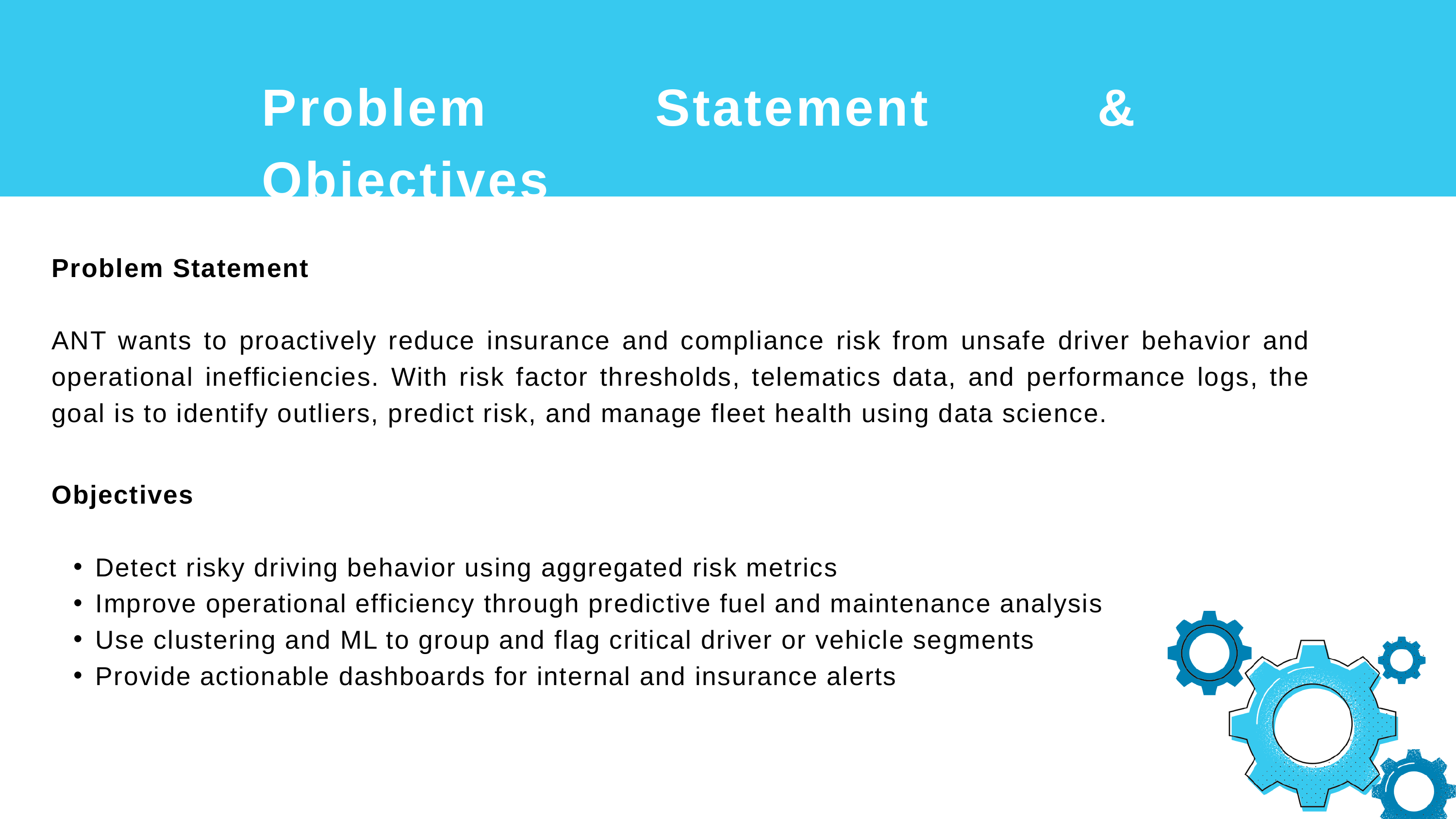

Problem Statement & Objectives
Problem Statement

ANT wants to proactively reduce insurance and compliance risk from unsafe driver behavior and operational inefficiencies. With risk factor thresholds, telematics data, and performance logs, the goal is to identify outliers, predict risk, and manage fleet health using data science.

Objectives

Detect risky driving behavior using aggregated risk metrics
Improve operational efficiency through predictive fuel and maintenance analysis
Use clustering and ML to group and flag critical driver or vehicle segments
Provide actionable dashboards for internal and insurance alerts